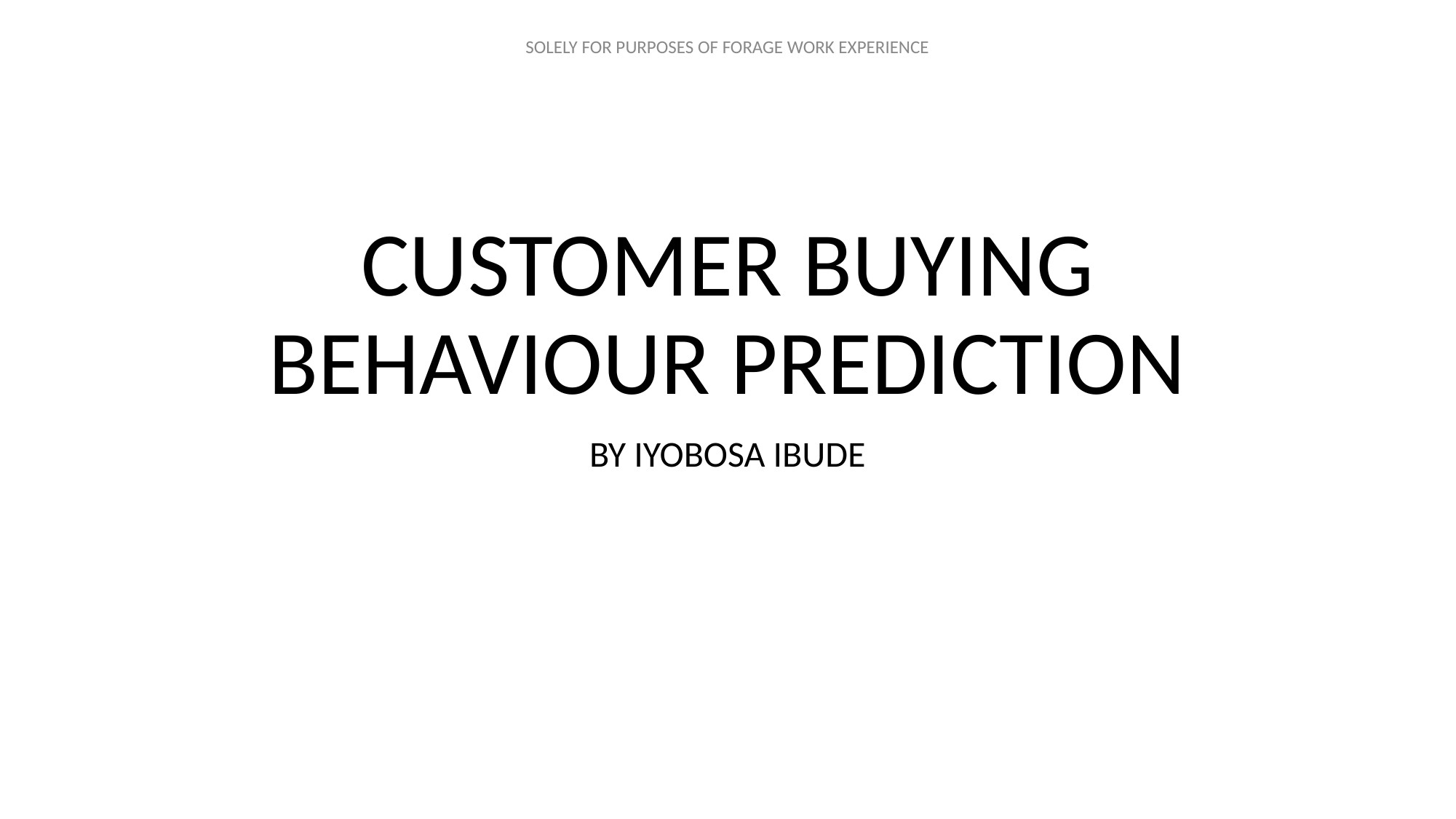

# CUSTOMER BUYING BEHAVIOUR PREDICTION
BY IYOBOSA IBUDE